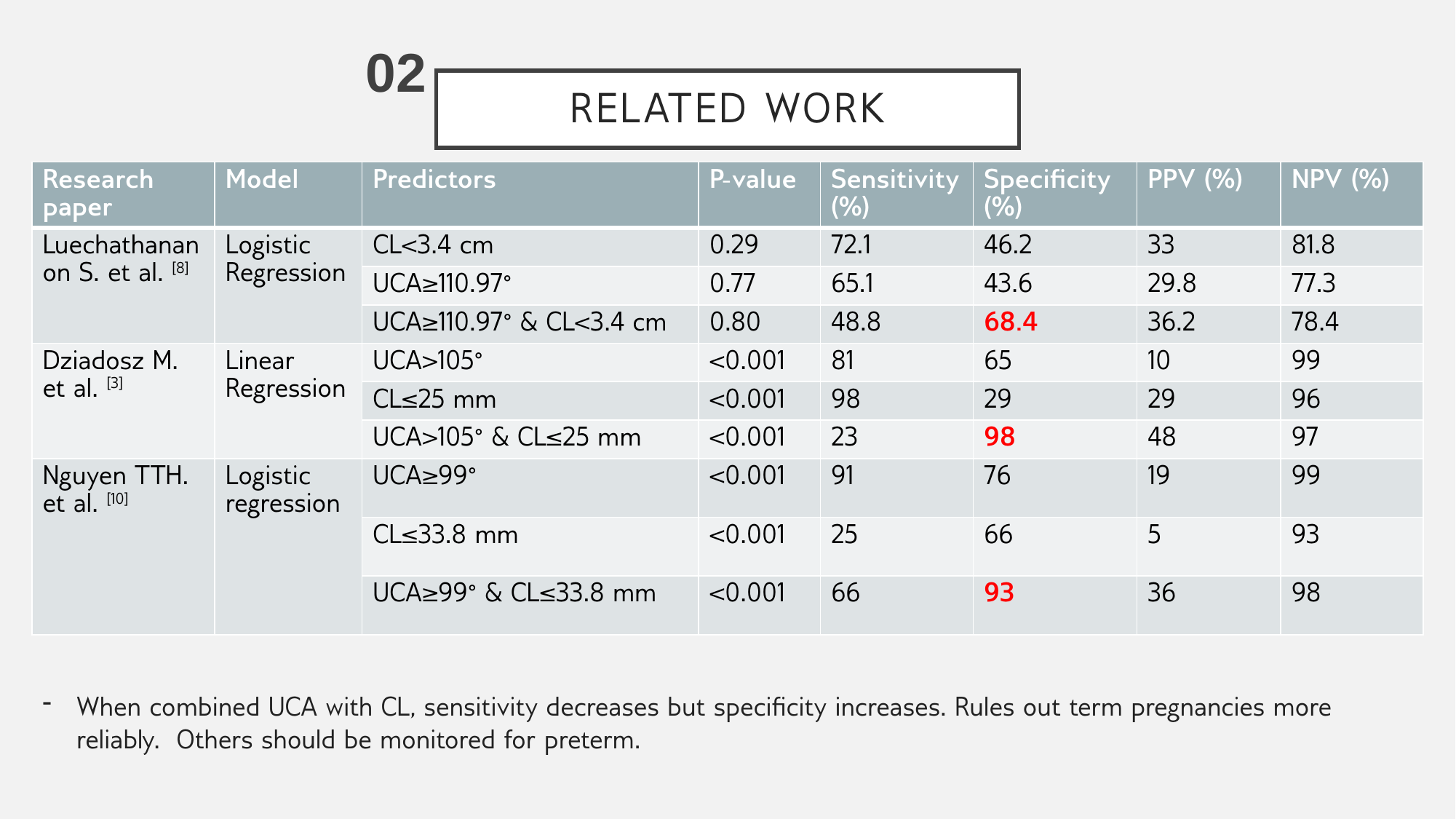

02
RELATED WORK
| Research paper | Model | Predictors | P-value | Sensitivity (%) | Specificity (%) | PPV (%) | NPV (%) |
| --- | --- | --- | --- | --- | --- | --- | --- |
| Luechathananon S. et al. [8] | Logistic Regression | CL<3.4 cm | 0.29 | 72.1 | 46.2 | 33 | 81.8 |
|  |  | UCA≥110.97° | 0.77 | 65.1 | 43.6 | 29.8 | 77.3 |
|  |  | UCA≥110.97° & CL<3.4 cm | 0.80 | 48.8 | 68.4 | 36.2 | 78.4 |
| Dziadosz M. et al. [3] | Linear Regression | UCA>105° | <0.001 | 81 | 65 | 10 | 99 |
|  |  | CL≤25 mm | <0.001 | 98 | 29 | 29 | 96 |
|  |  | UCA>105° & CL≤25 mm | <0.001 | 23 | 98 | 48 | 97 |
| Nguyen TTH. et al. [10] | Logistic regression | UCA≥99° | <0.001 | 91 | 76 | 19 | 99 |
|  |  | CL≤33.8 mm | <0.001 | 25 | 66 | 5 | 93 |
|  |  | UCA≥99° & CL≤33.8 mm | <0.001 | 66 | 93 | 36 | 98 |
When combined UCA with CL, sensitivity decreases but specificity increases. Rules out term pregnancies more reliably.  Others should be monitored for preterm.